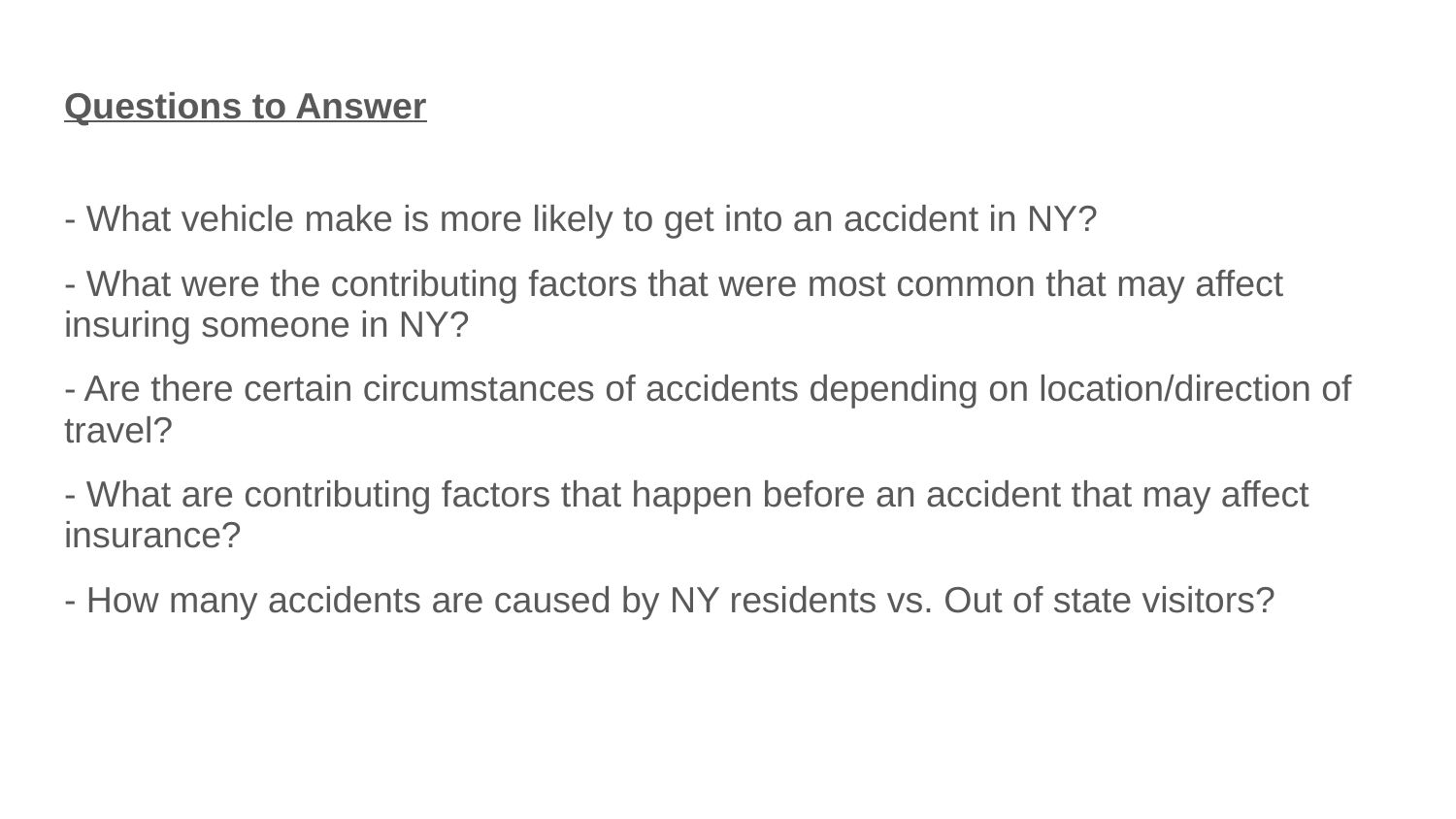

# Questions to Answer
- What vehicle make is more likely to get into an accident in NY?
- What were the contributing factors that were most common that may affect insuring someone in NY?
- Are there certain circumstances of accidents depending on location/direction of travel?
- What are contributing factors that happen before an accident that may affect insurance?
- How many accidents are caused by NY residents vs. Out of state visitors?